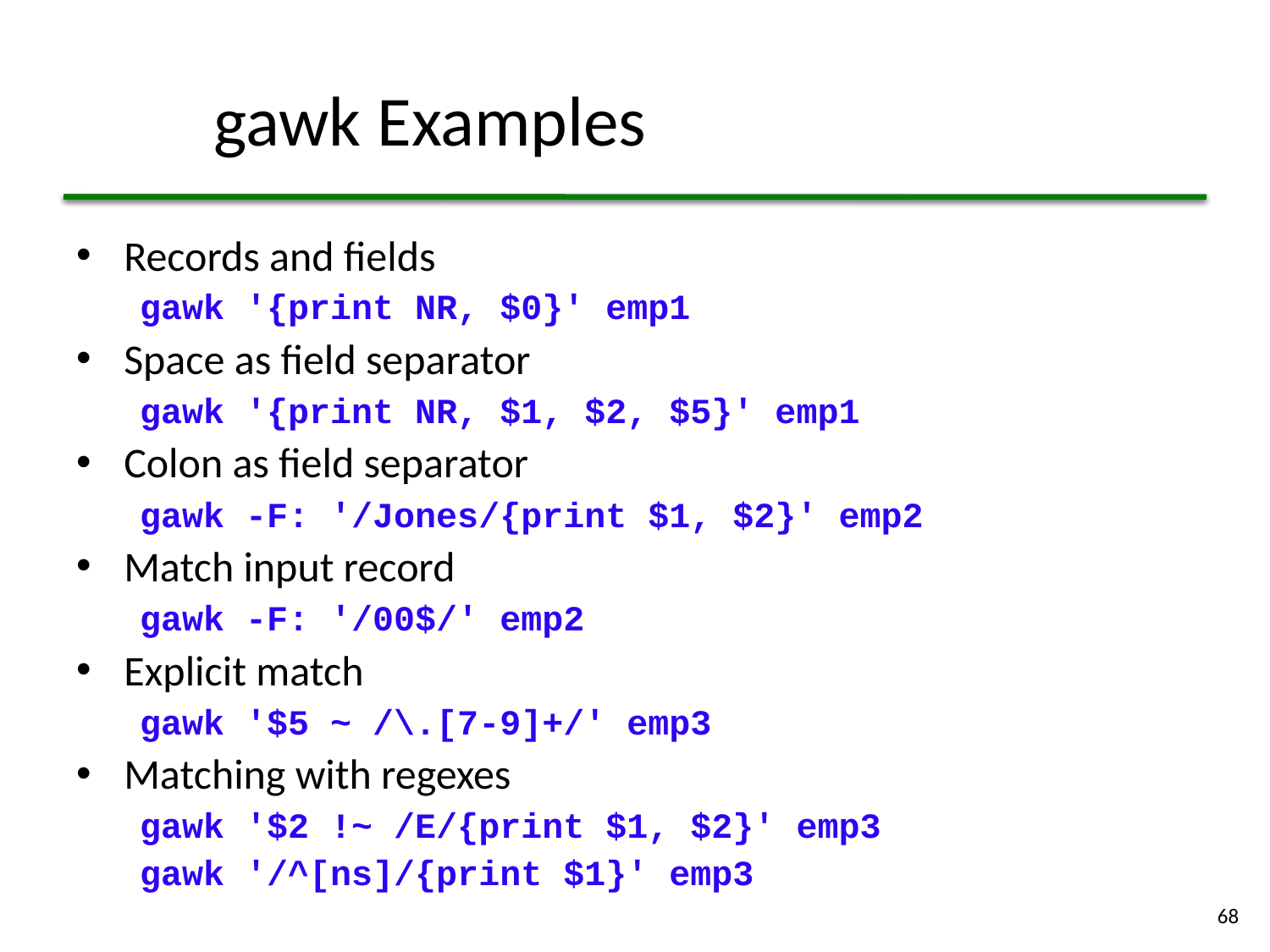

# gawk Examples
Records and fields
gawk '{print NR, $0}' emp1
Space as field separator
gawk '{print NR, $1, $2, $5}' emp1
Colon as field separator
gawk -F: '/Jones/{print $1, $2}' emp2
Match input record
gawk -F: '/00$/' emp2
Explicit match
gawk '$5 ~ /\.[7-9]+/' emp3
Matching with regexes
gawk '$2 !~ /E/{print $1, $2}' emp3
gawk '/^[ns]/{print $1}' emp3
68